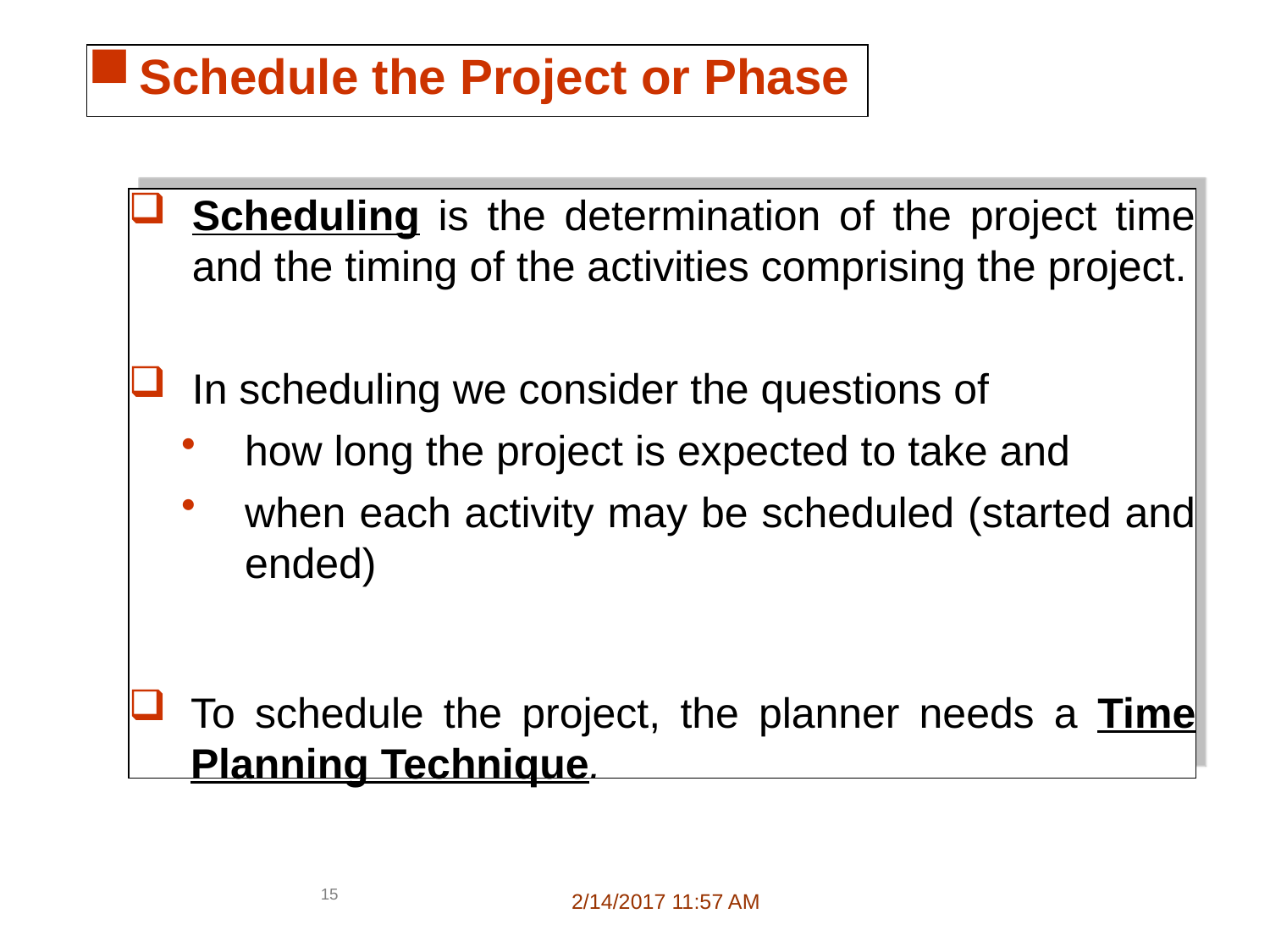

# Schedule the Project or Phase
Scheduling is the determination of the project time and the timing of the activities comprising the project.

In scheduling we consider the questions of
how long the project is expected to take and
when each activity may be scheduled (started and ended)

To schedule the project, the planner needs a Time Planning Technique.
15
2/14/2017 11:57 AM